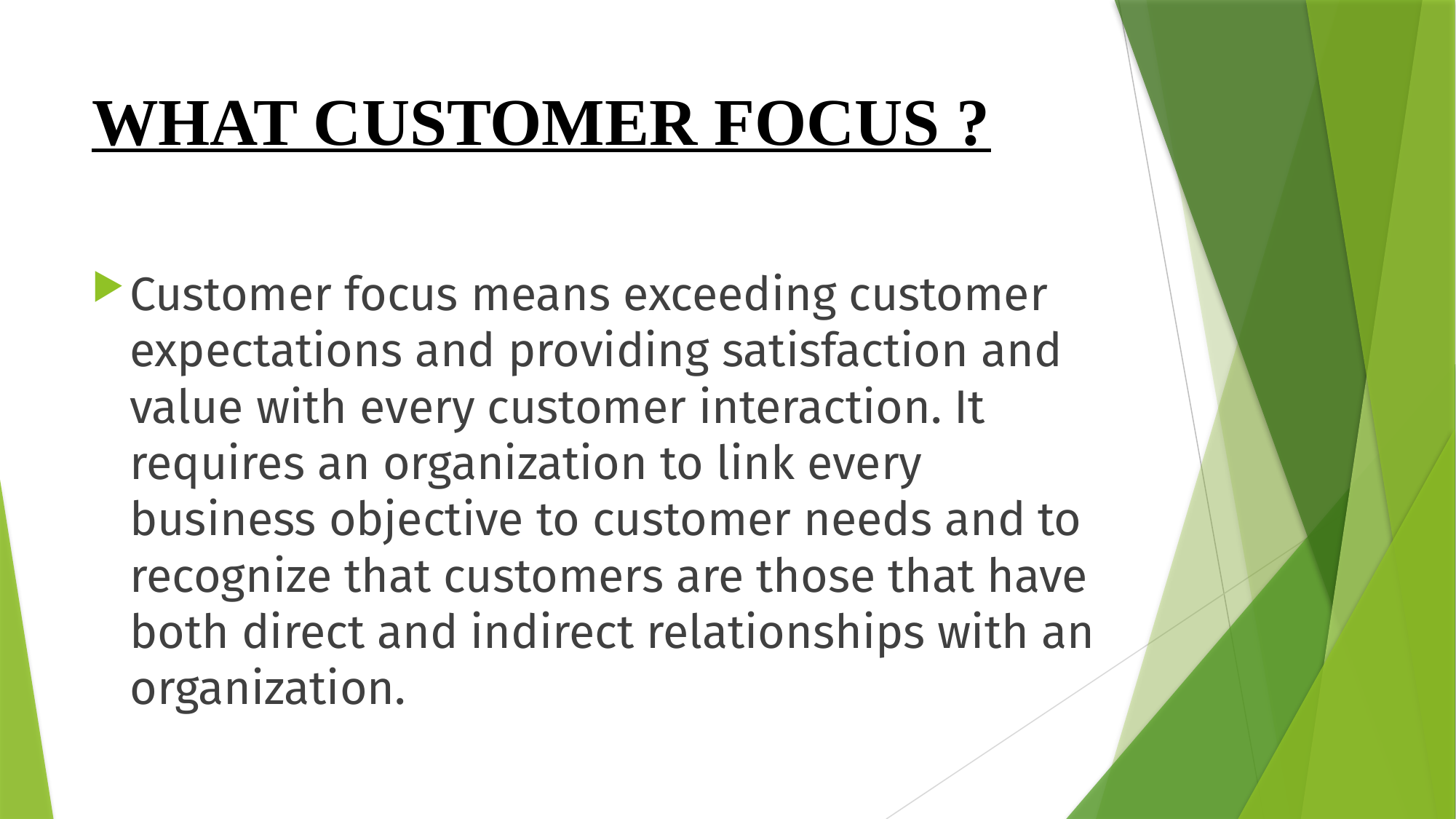

# WHAT CUSTOMER FOCUS ?
Customer focus means exceeding customer expectations and providing satisfaction and value with every customer interaction. It requires an organization to link every business objective to customer needs and to recognize that customers are those that have both direct and indirect relationships with an organization.